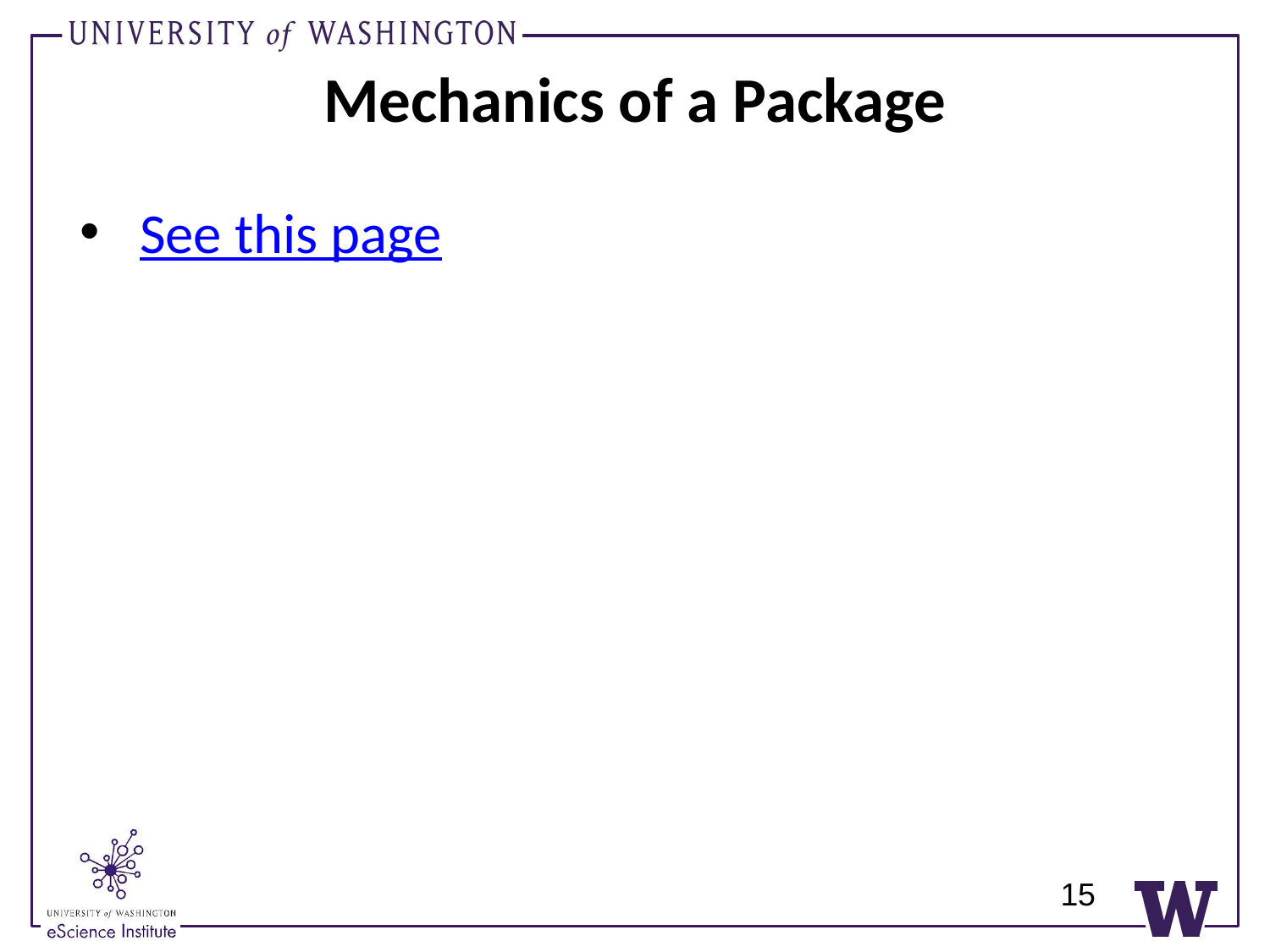

# Mechanics of a Package
See this page
15